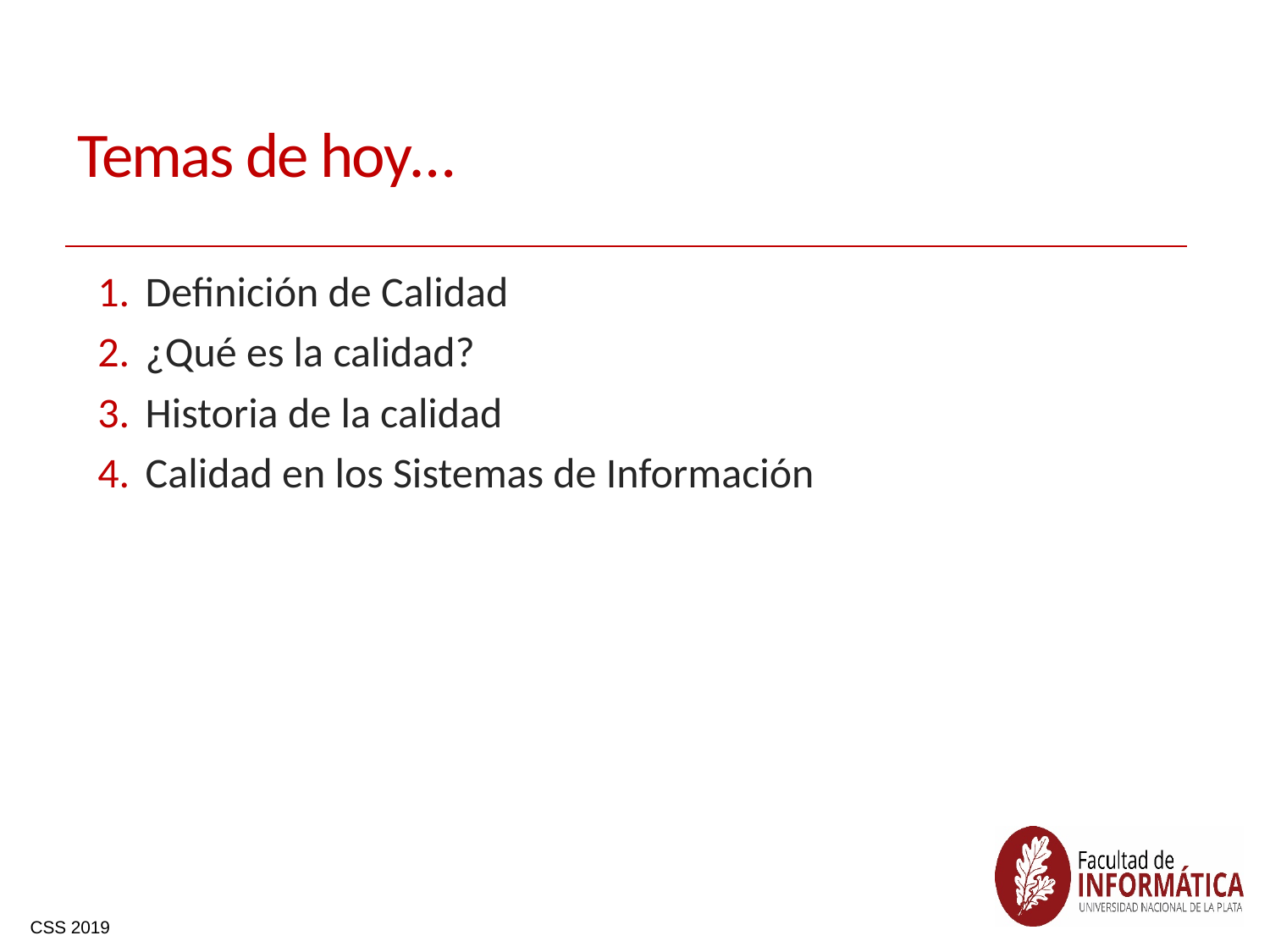

# Temas de hoy…
Definición de Calidad
¿Qué es la calidad?
Historia de la calidad
Calidad en los Sistemas de Información

6
CSS 2019